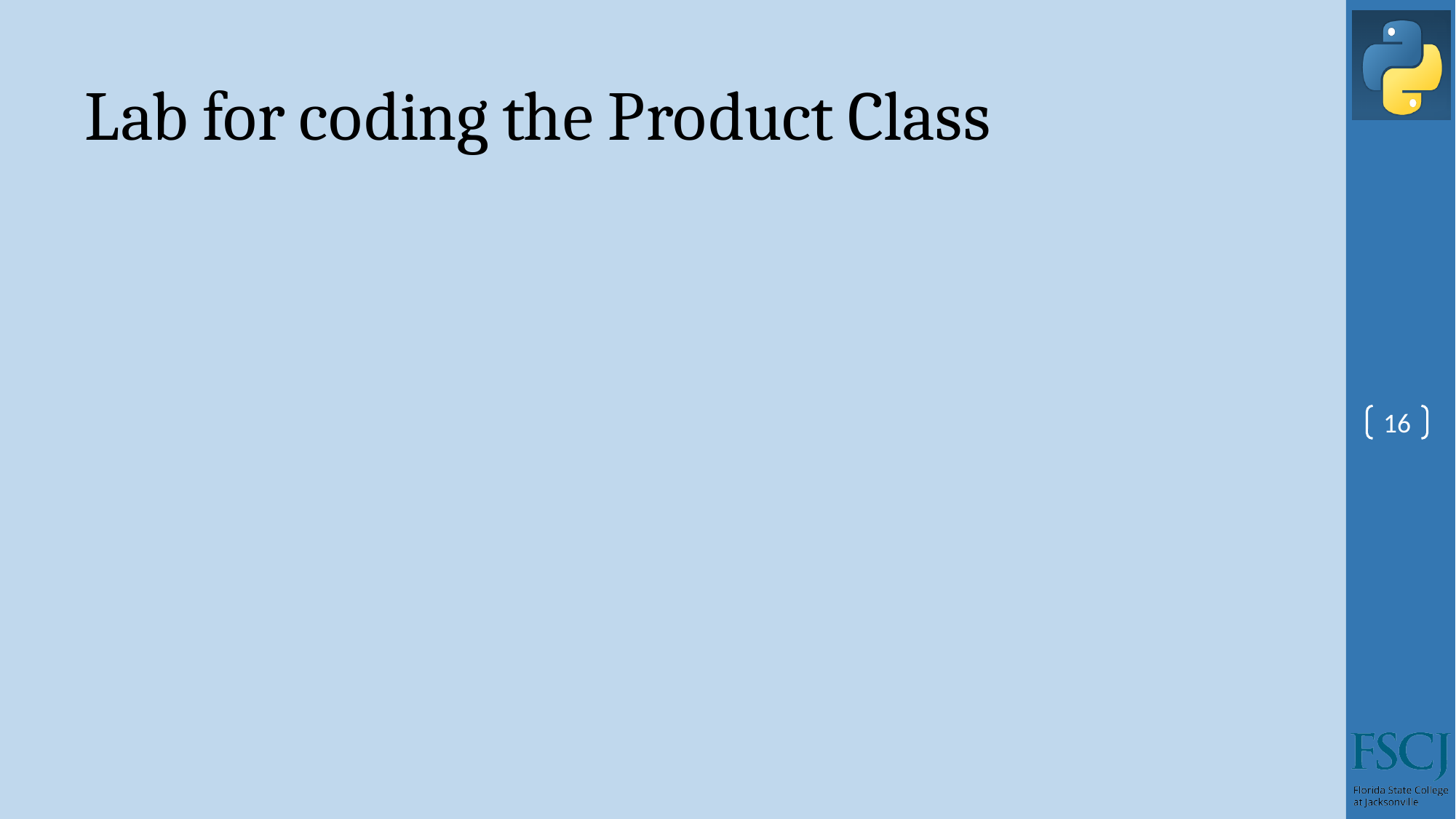

# Lab for coding the Product Class
16